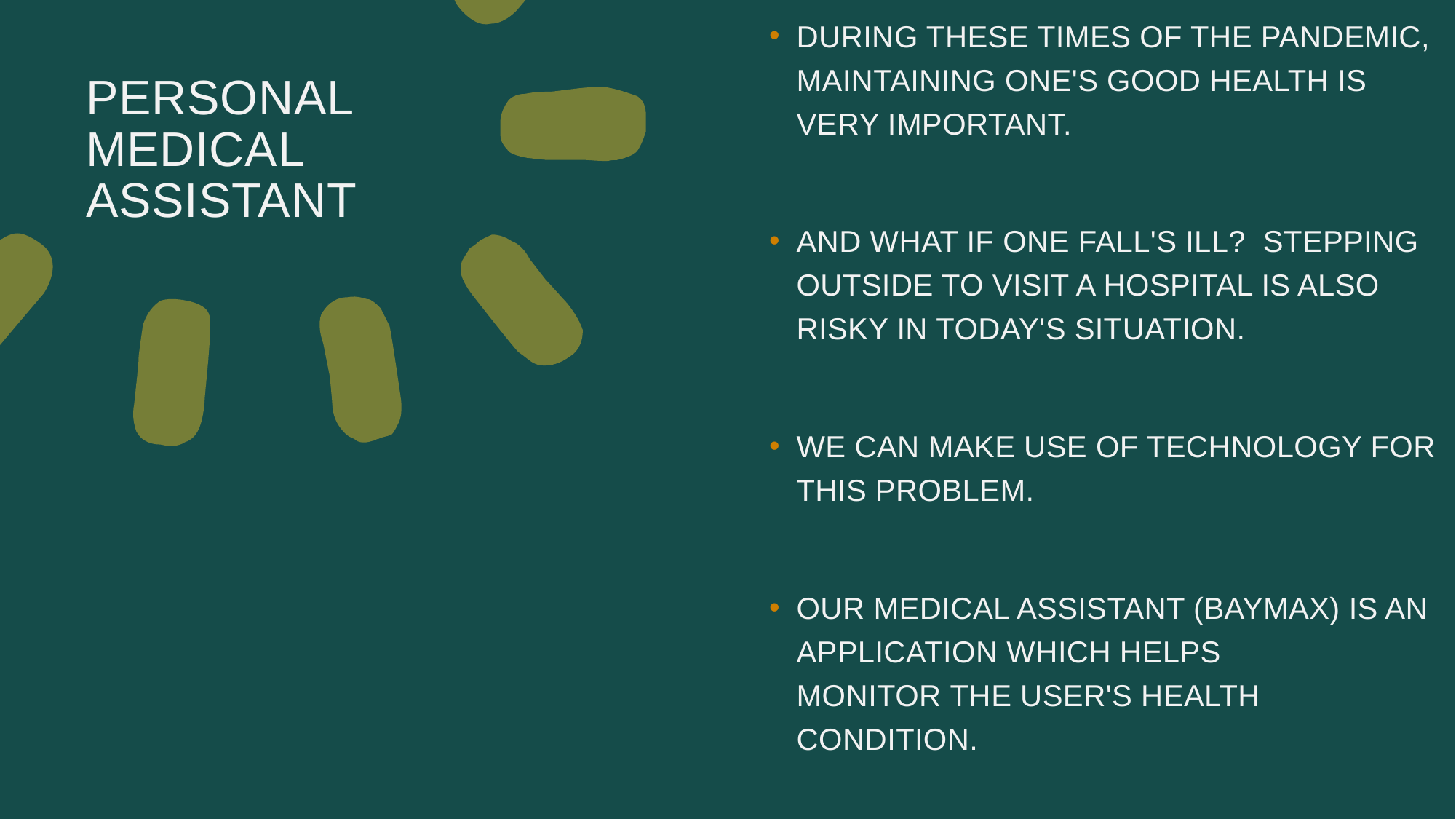

DURING THESE TIMES OF THE PANDEMIC, MAINTAINING ONE'S GOOD HEALTH IS VERY IMPORTANT.

AND WHAT IF ONE FALL'S ILL?  STEPPING OUTSIDE TO VISIT A HOSPITAL IS ALSO RISKY IN TODAY'S SITUATION.

WE CAN MAKE USE OF TECHNOLOGY FOR THIS PROBLEM.

OUR MEDICAL ASSISTANT (BAYMAX) IS AN APPLICATION WHICH HELPS MONITOR THE USER'S HEALTH CONDITION.

# PERSONAL MEDICAL ASSISTANT